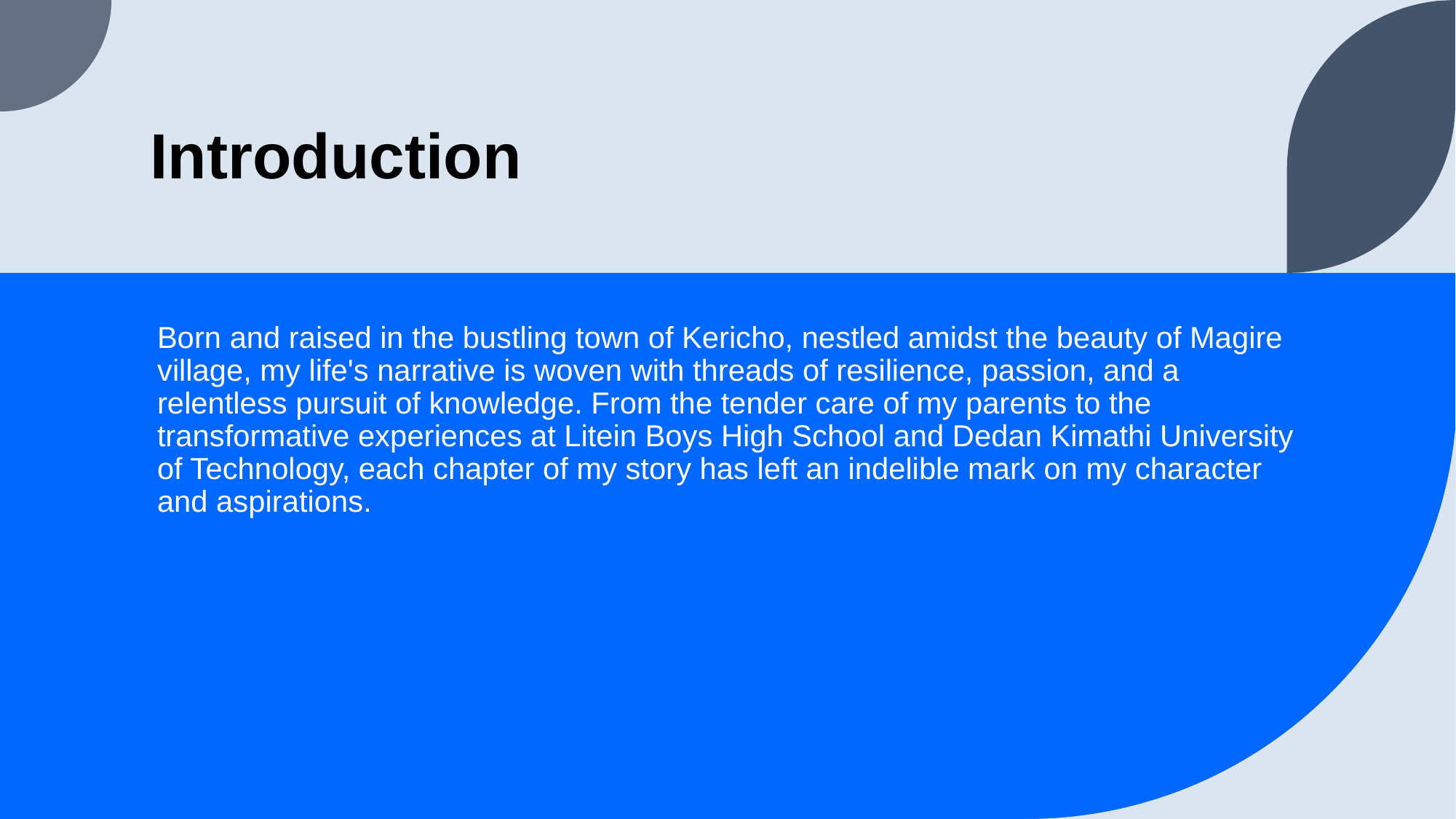

# Introduction
Born and raised in the bustling town of Kericho, nestled amidst the beauty of Magire village, my life's narrative is woven with threads of resilience, passion, and a relentless pursuit of knowledge. From the tender care of my parents to the transformative experiences at Litein Boys High School and Dedan Kimathi University of Technology, each chapter of my story has left an indelible mark on my character and aspirations.